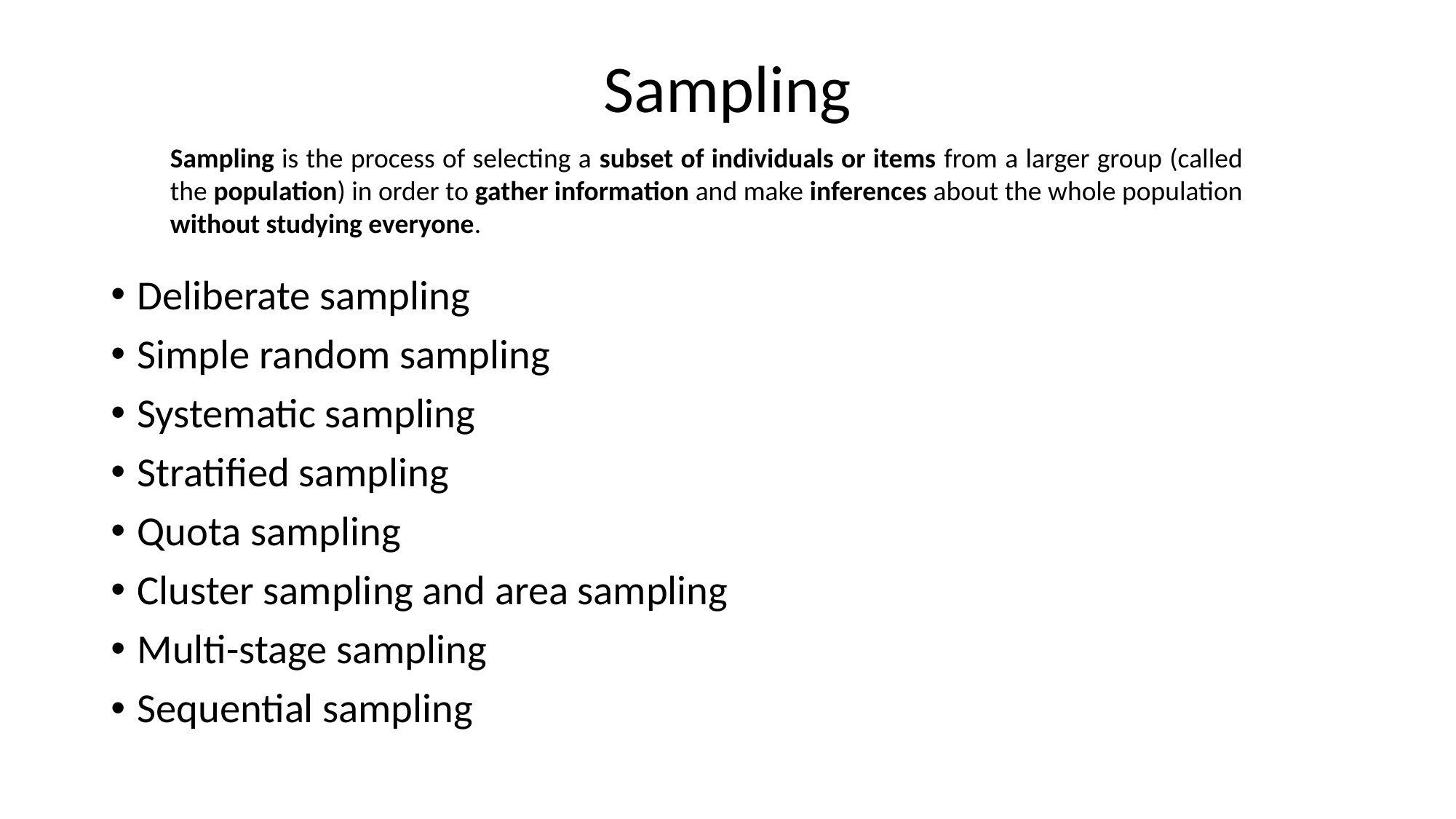

# Sampling
Sampling is the process of selecting a subset of individuals or items from a larger group (called the population) in order to gather information and make inferences about the whole population without studying everyone.
Deliberate sampling
Simple random sampling
Systematic sampling
Stratified sampling
Quota sampling
Cluster sampling and area sampling
Multi-stage sampling
Sequential sampling